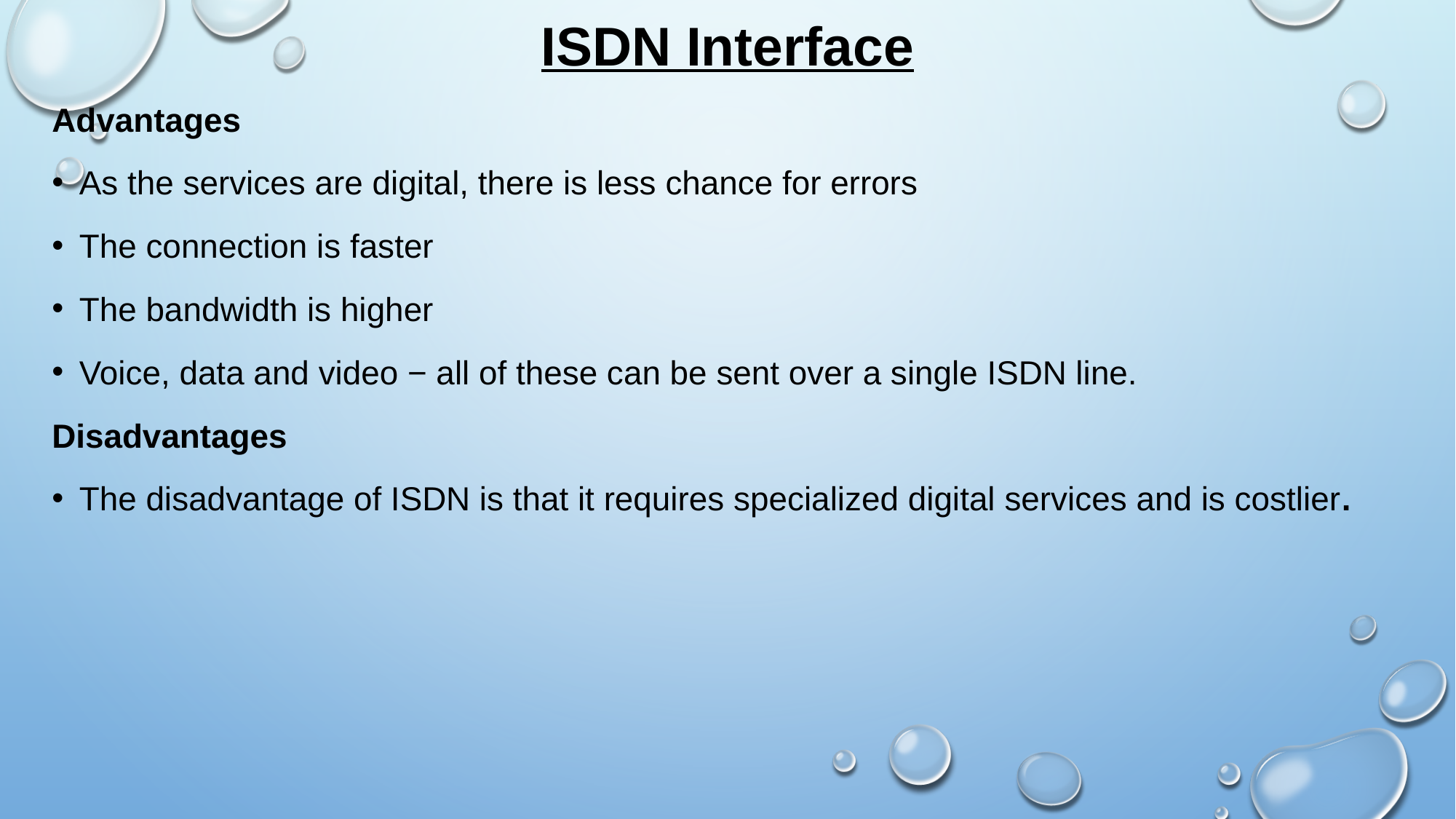

# ISDN Interface
Advantages
As the services are digital, there is less chance for errors
The connection is faster
The bandwidth is higher
Voice, data and video − all of these can be sent over a single ISDN line.
Disadvantages
The disadvantage of ISDN is that it requires specialized digital services and is costlier.